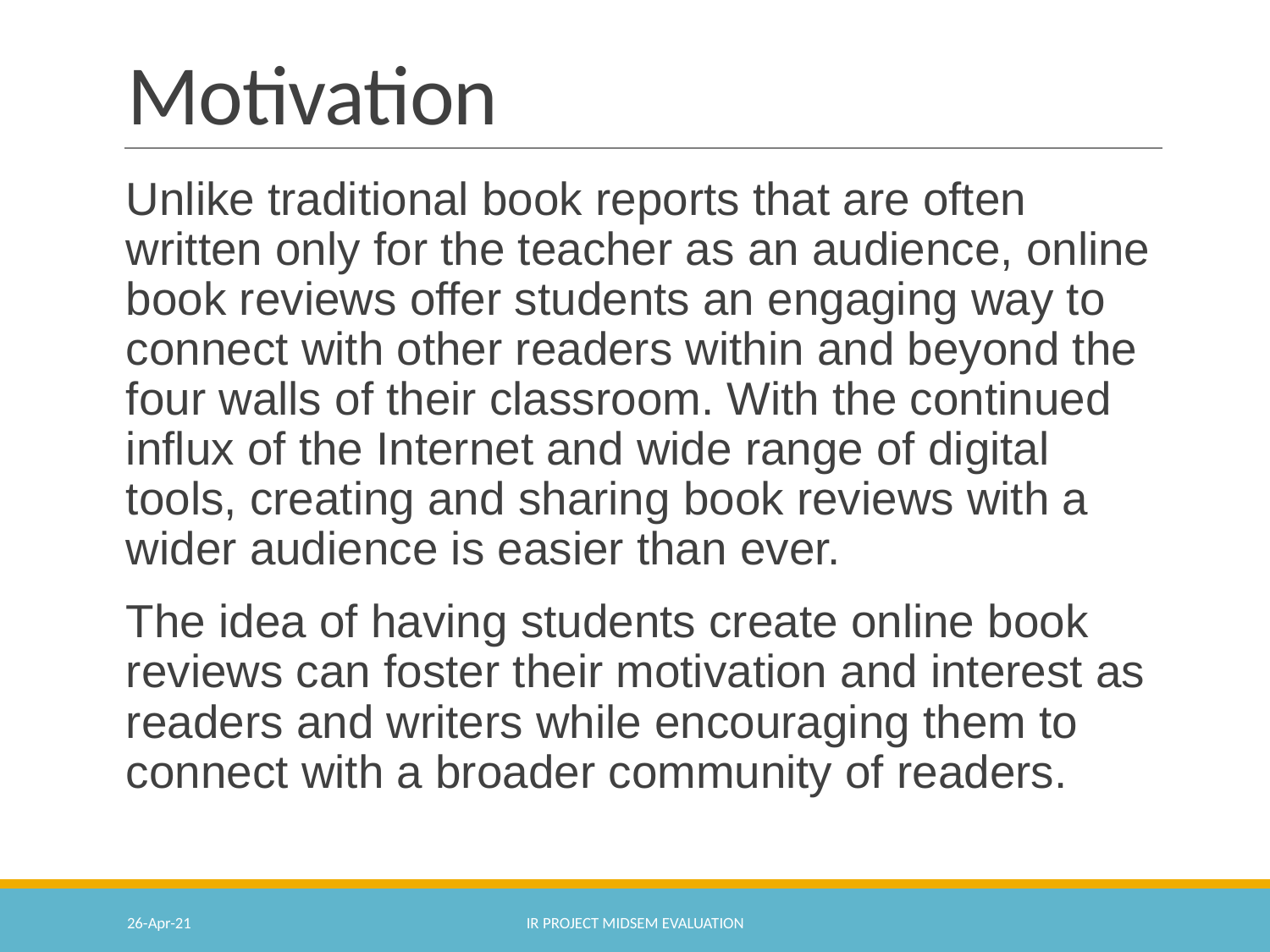

# Motivation
Unlike traditional book reports that are often written only for the teacher as an audience, online book reviews offer students an engaging way to connect with other readers within and beyond the four walls of their classroom. With the continued influx of the Internet and wide range of digital tools, creating and sharing book reviews with a wider audience is easier than ever.
The idea of having students create online book reviews can foster their motivation and interest as readers and writers while encouraging them to connect with a broader community of readers.
26-Apr-21
IR Project Midsem Evaluation